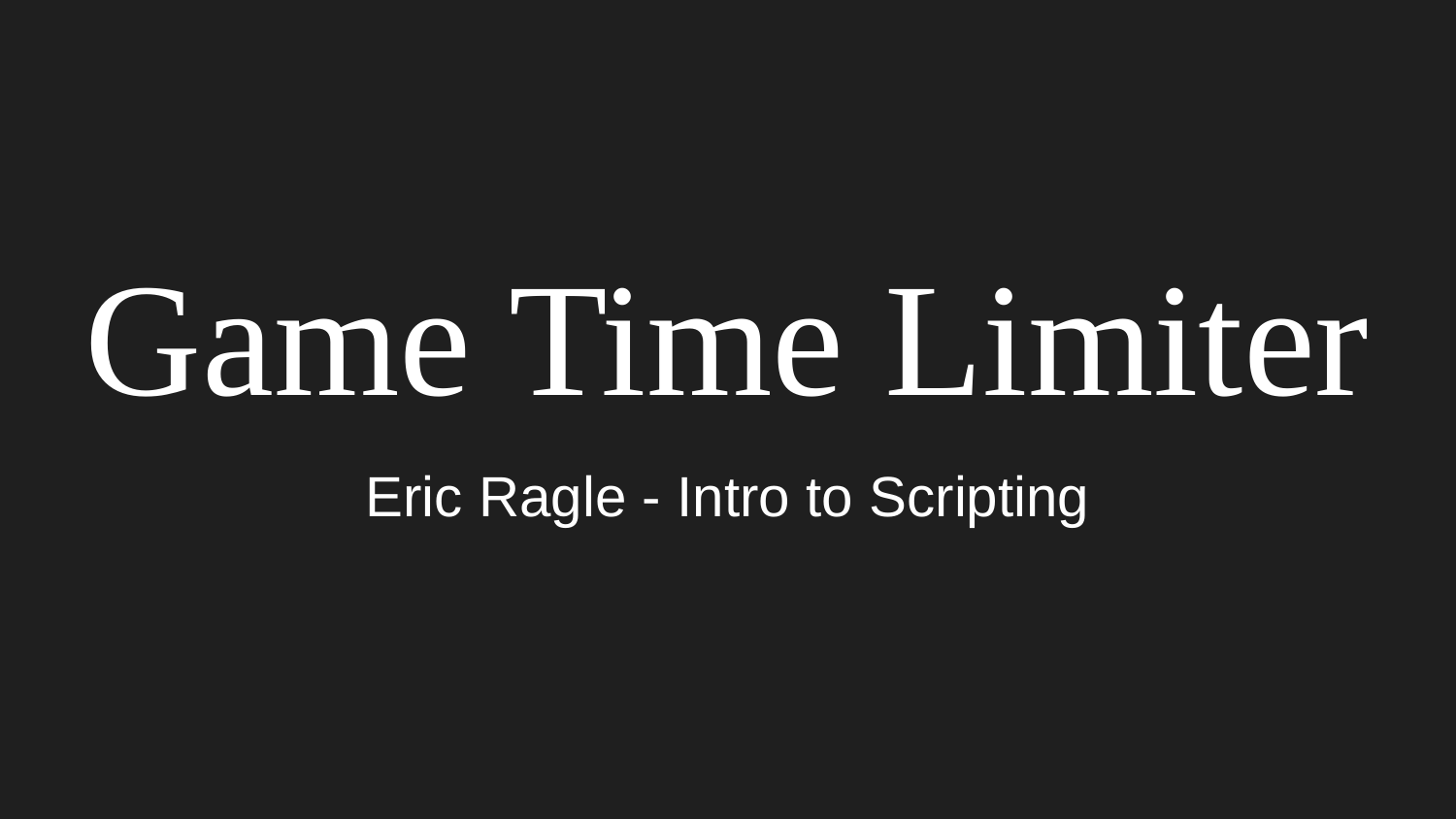

# Game Time Limiter
Eric Ragle - Intro to Scripting